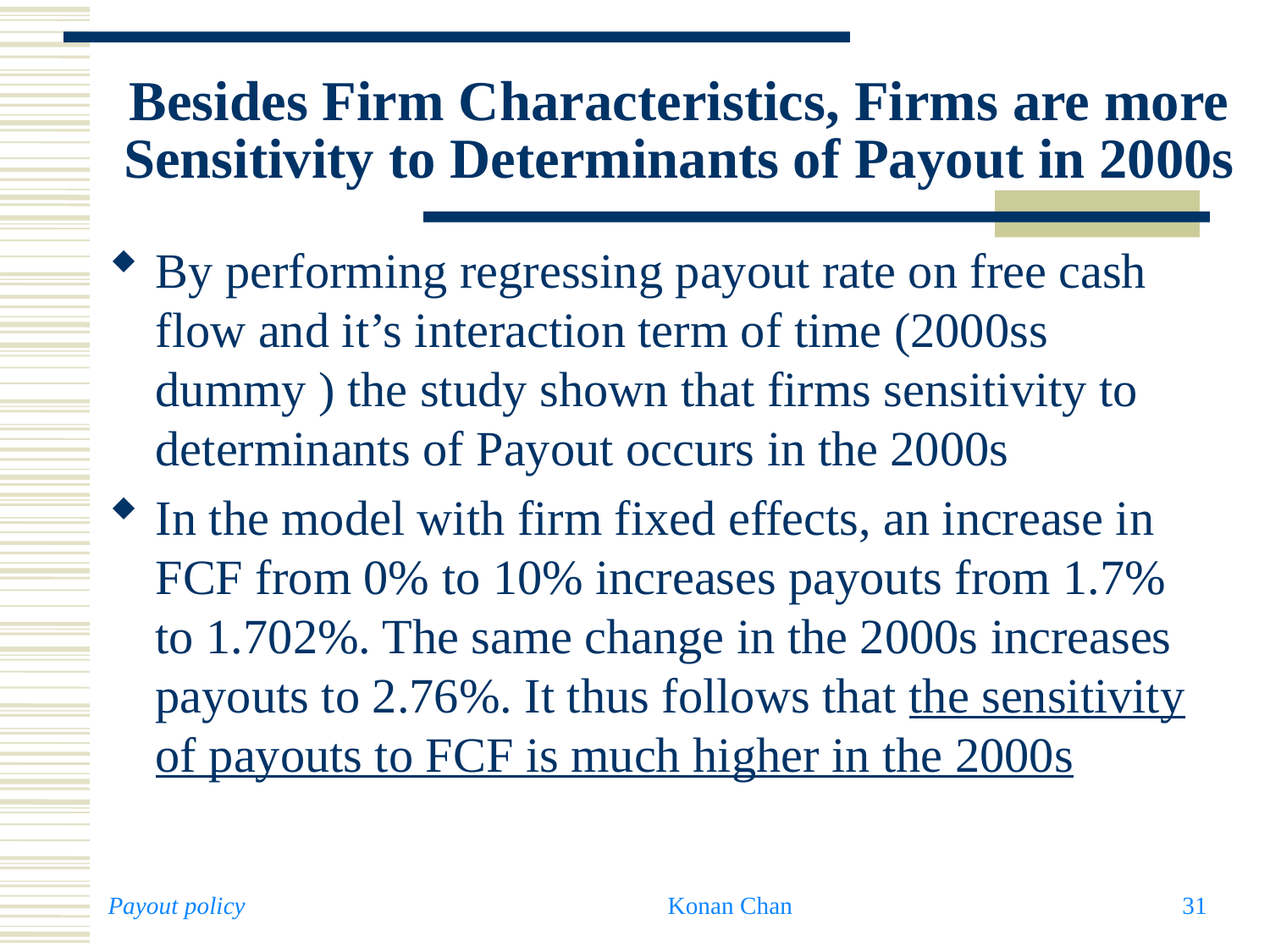

# Besides Firm Characteristics, Firms are more Sensitivity to Determinants of Payout in 2000s
By performing regressing payout rate on free cash flow and it’s interaction term of time (2000ss dummy ) the study shown that firms sensitivity to determinants of Payout occurs in the 2000s
In the model with firm fixed effects, an increase in FCF from 0% to 10% increases payouts from 1.7% to 1.702%. The same change in the 2000s increases payouts to 2.76%. It thus follows that the sensitivity of payouts to FCF is much higher in the 2000s
Payout policy
Konan Chan
31